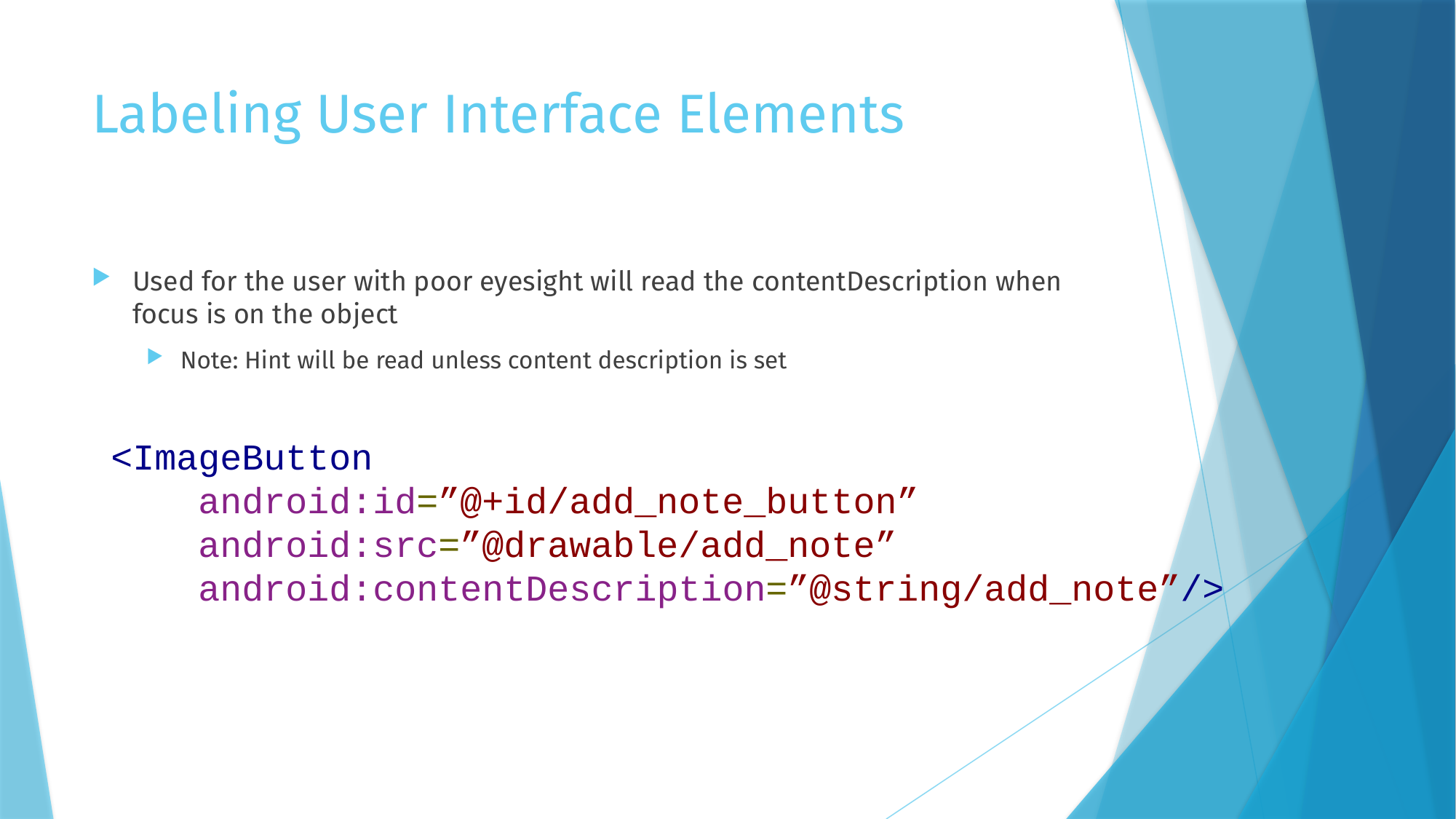

# Labeling User Interface Elements
Used for the user with poor eyesight will read the contentDescription when focus is on the object
Note: Hint will be read unless content description is set

<ImageButton
    android:id=”@+id/add_note_button”
    android:src=”@drawable/add_note”
    android:contentDescription=”@string/add_note”/>